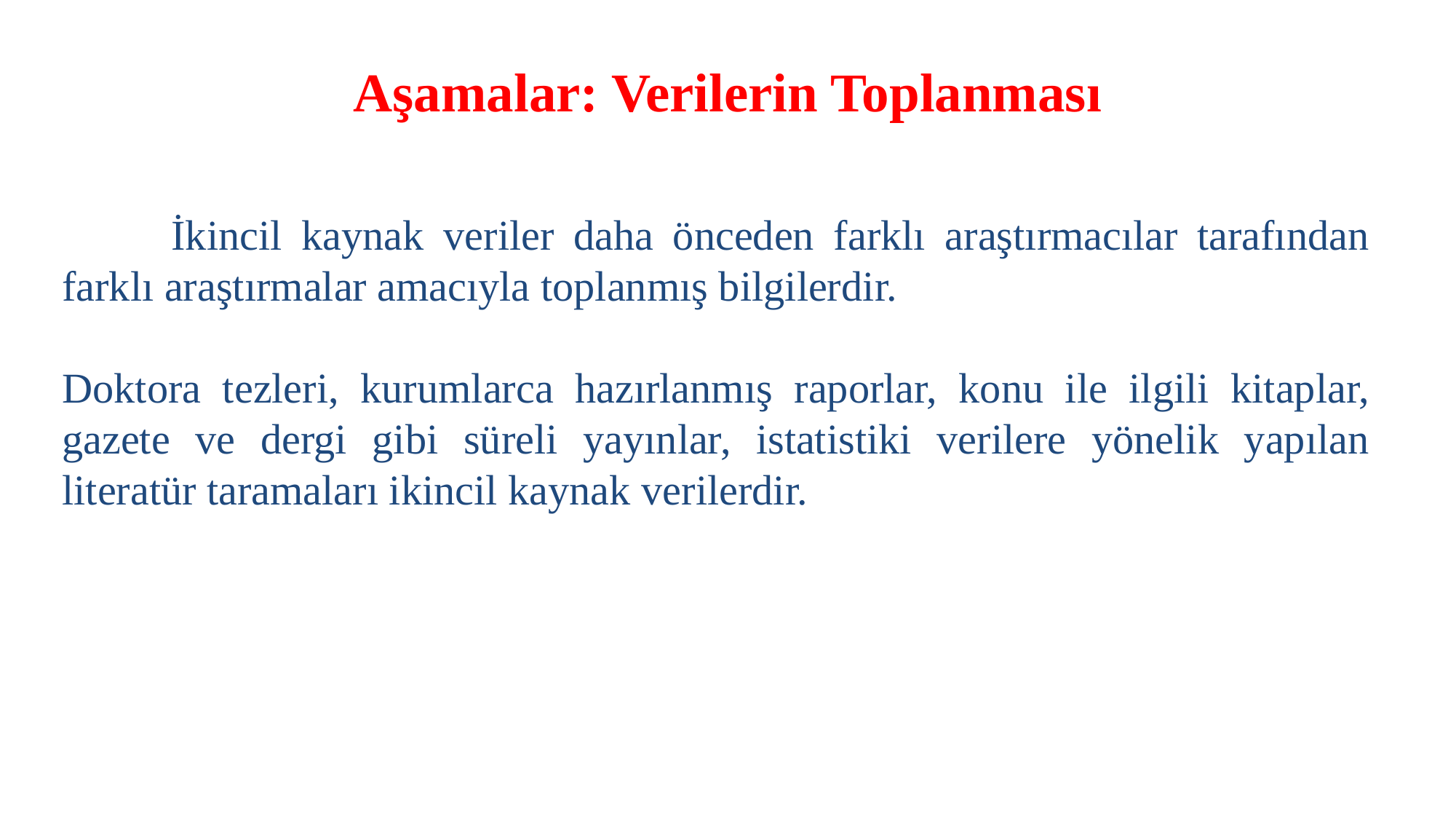

Aşamalar: Verilerin Toplanması

	İkincil kaynak veriler daha önceden farklı araştırmacılar tarafından farklı araştırmalar amacıyla toplanmış bilgilerdir.

Doktora tezleri, kurumlarca hazırlanmış raporlar, konu ile ilgili kitaplar, gazete ve dergi gibi süreli yayınlar, istatistiki verilere yönelik yapılan literatür taramaları ikincil kaynak verilerdir.